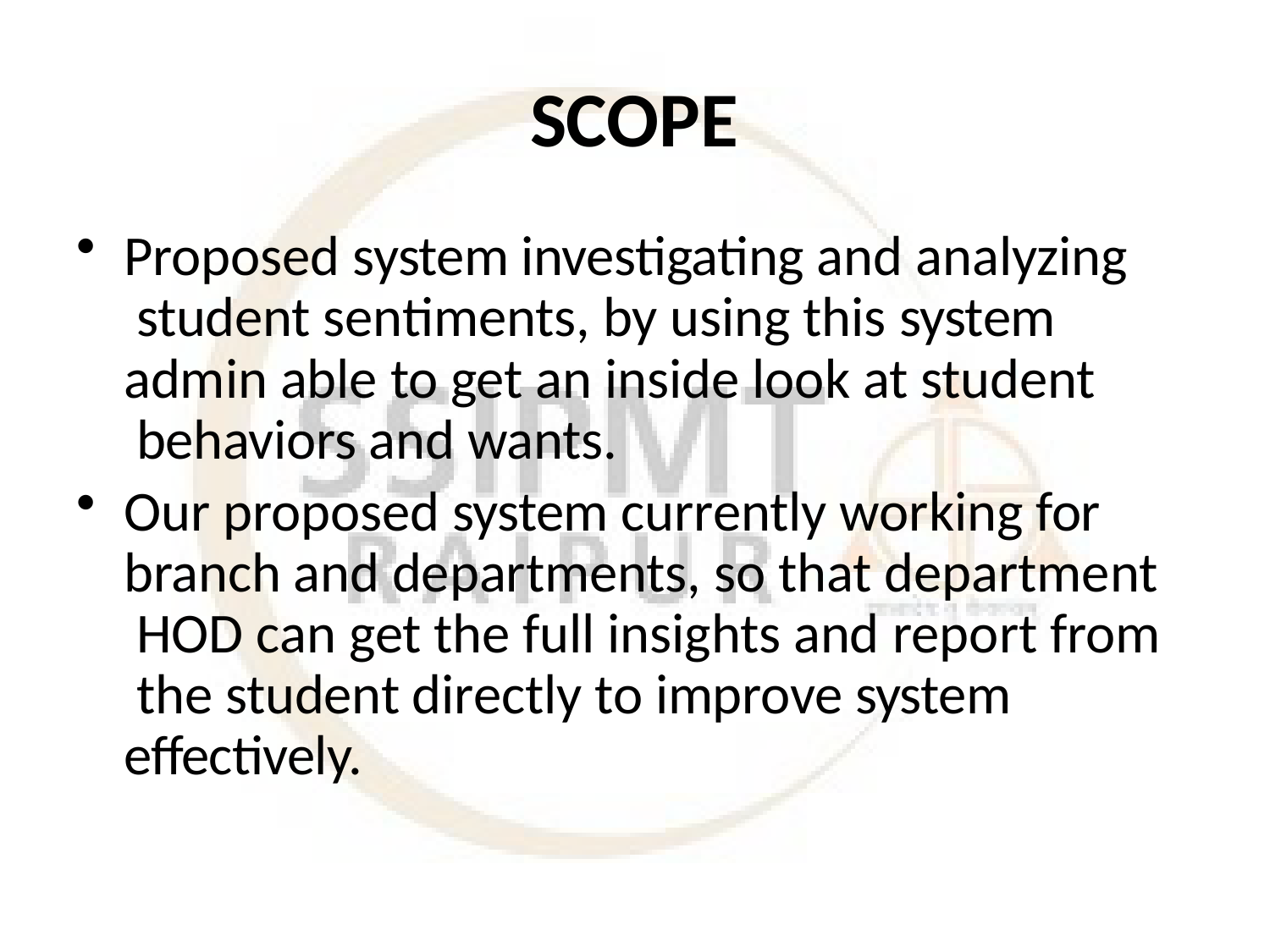

# SCOPE
Proposed system investigating and analyzing  student sentiments, by using this system
admin able to get an inside look at student  behaviors and wants.
Our proposed system currently working for  branch and departments, so that department  HOD can get the full insights and report from  the student directly to improve system  effectively.